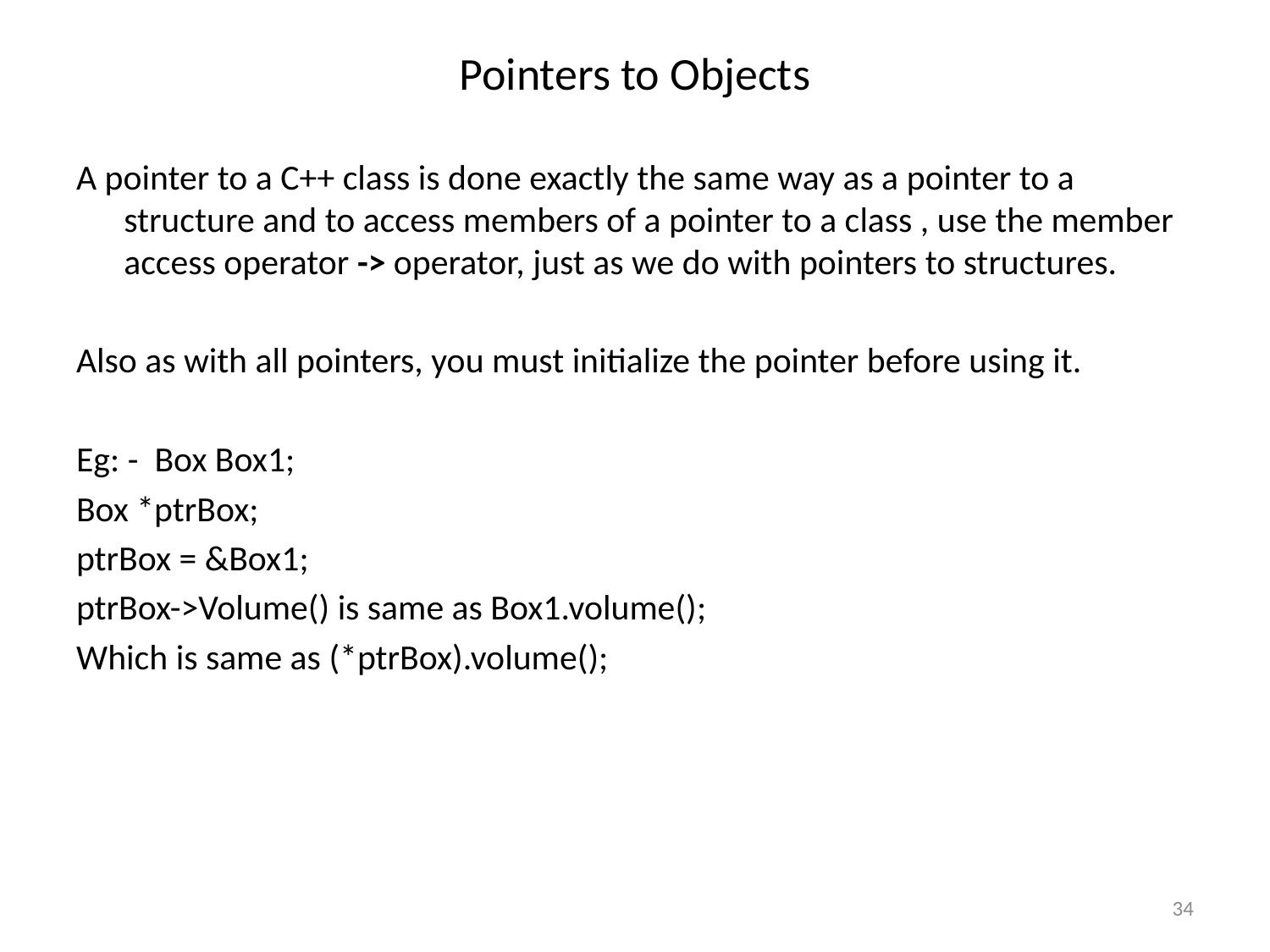

# Pointers to Objects
A pointer to a C++ class is done exactly the same way as a pointer to a structure and to access members of a pointer to a class , use the member access operator -> operator, just as we do with pointers to structures.

Also as with all pointers, you must initialize the pointer before using it.

Eg: -  Box Box1;
Box *ptrBox;
ptrBox = &Box1;
ptrBox->Volume() is same as Box1.volume();
Which is same as (*ptrBox).volume();

34